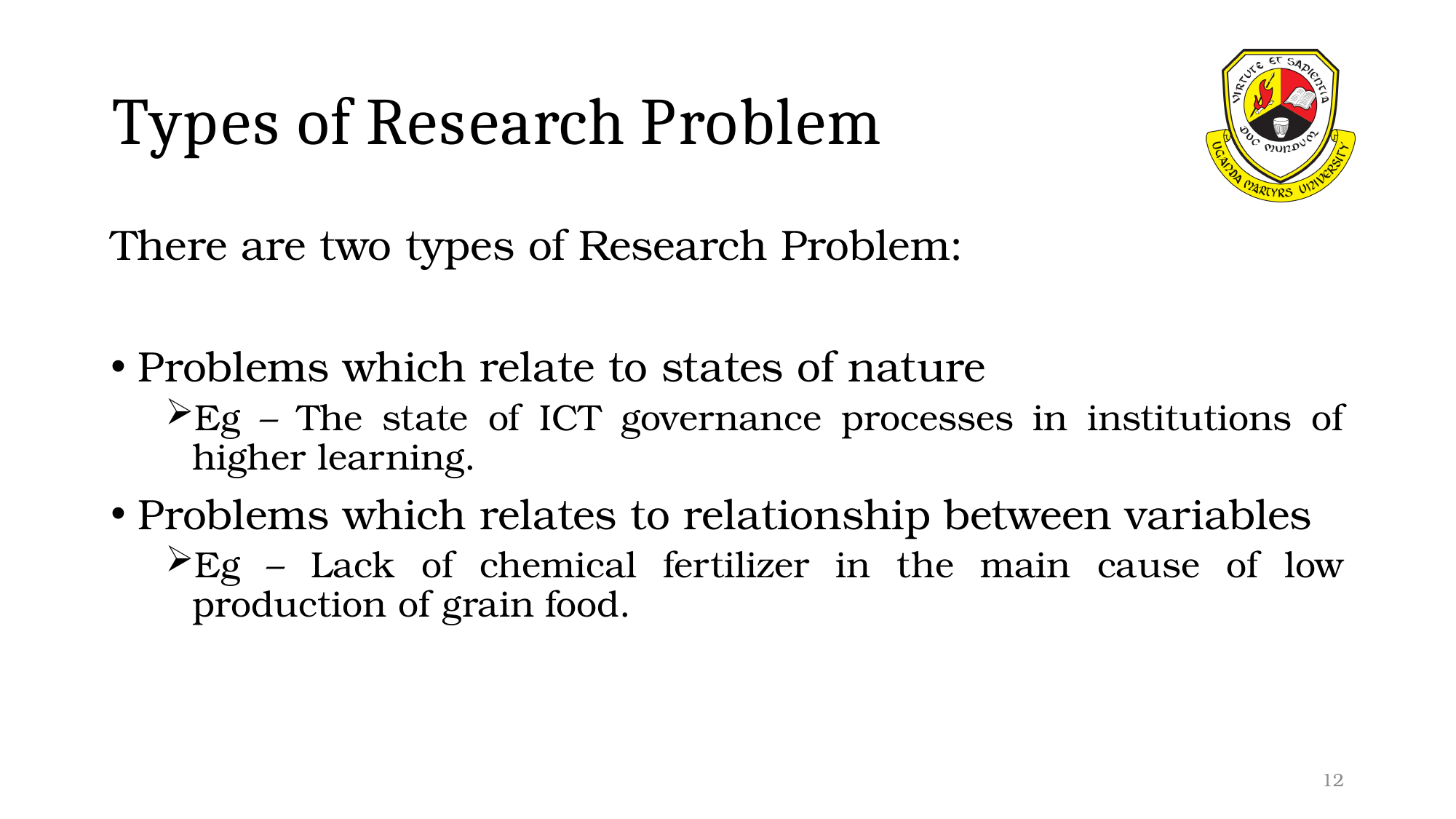

# Types of Research Problem
There are two types of Research Problem:

Problems which relate to states of nature
Eg – The state of ICT governance processes in institutions of higher learning.
Problems which relates to relationship between variables
Eg – Lack of chemical fertilizer in the main cause of low production of grain food.
12